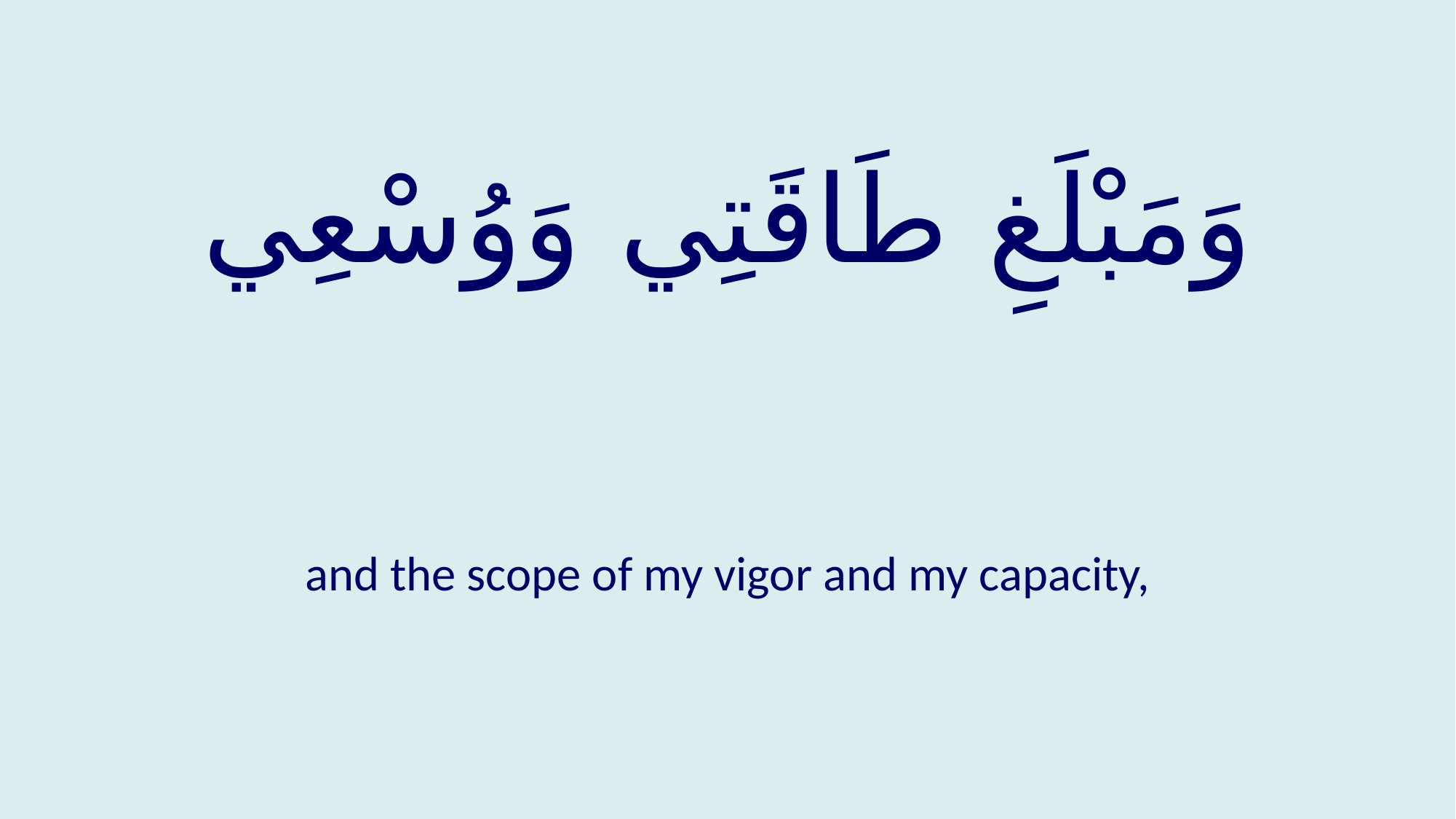

# وَمَبْلَغِ طَاقَتِي وَوُسْعِي
and the scope of my vigor and my capacity,